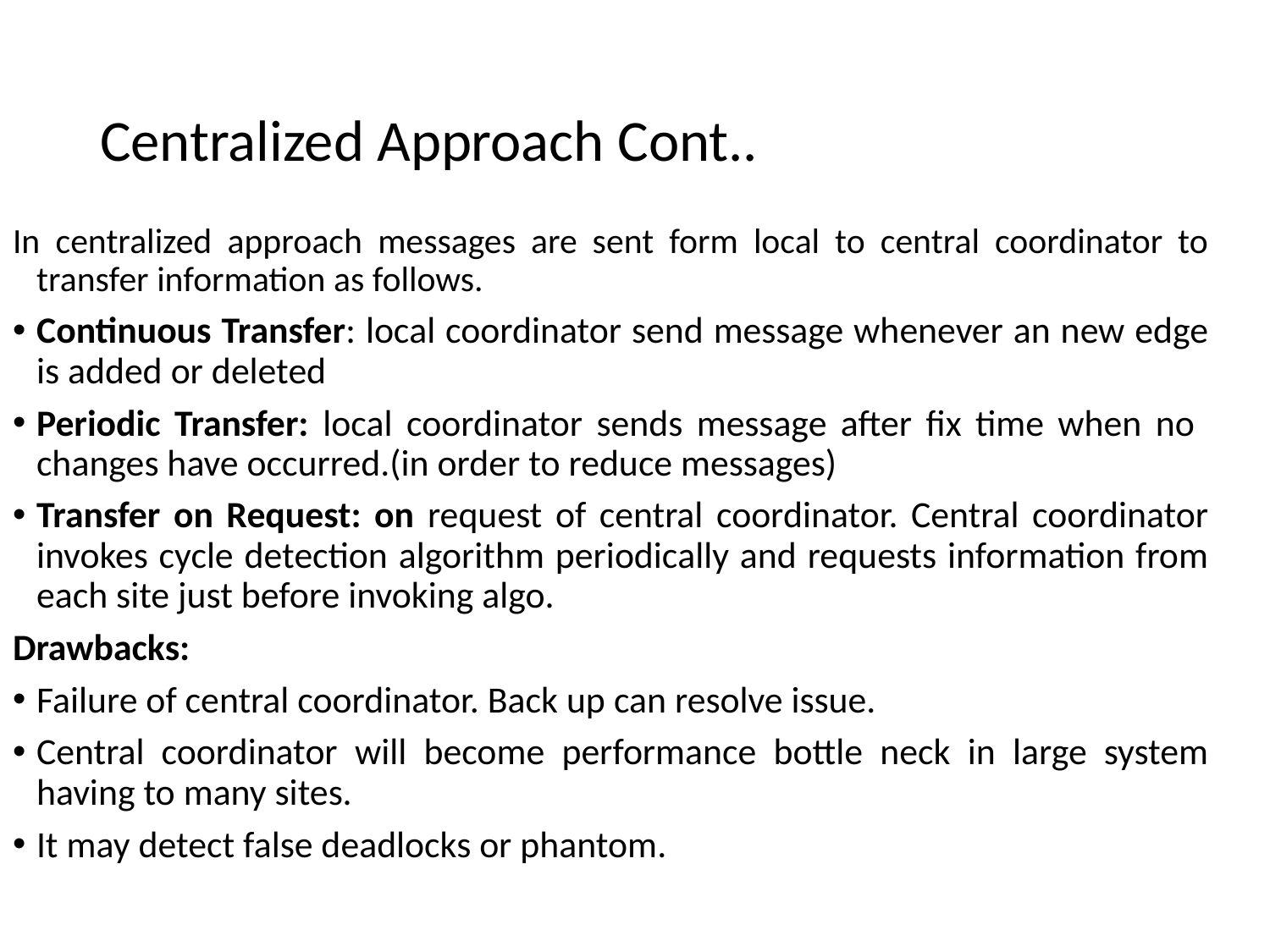

# Centralized Approach Cont..
In centralized approach messages are sent form local to central coordinator to transfer information as follows.
Continuous Transfer: local coordinator send message whenever an new edge is added or deleted
Periodic Transfer: local coordinator sends message after fix time when no  changes have occurred.(in order to reduce messages)
Transfer on Request: on request of central coordinator. Central coordinator invokes cycle detection algorithm periodically and requests information from each site just before invoking algo.
Drawbacks:
Failure of central coordinator. Back up can resolve issue.
Central coordinator will become performance bottle neck in large system having to many sites.
It may detect false deadlocks or phantom.